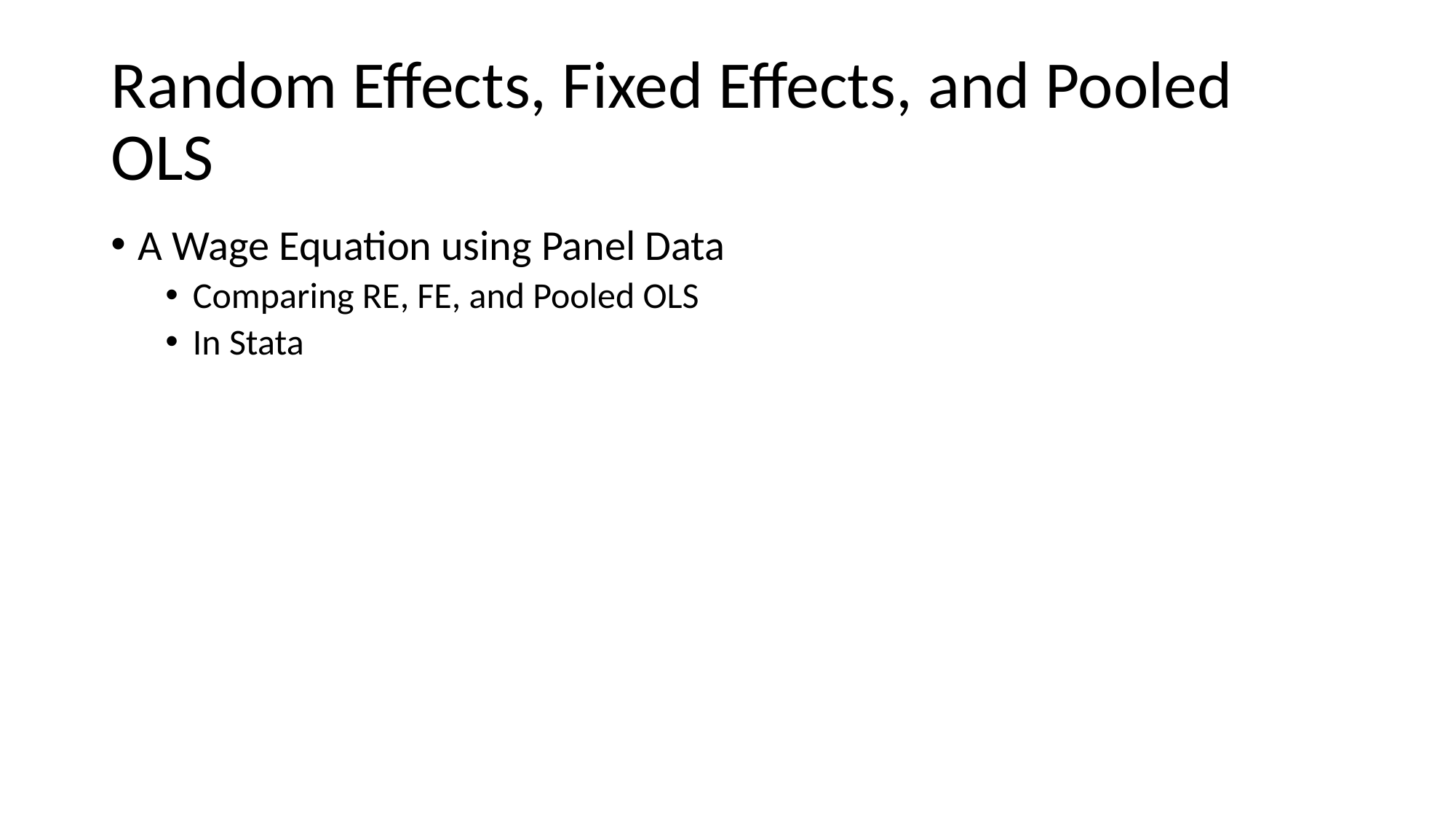

# Random Effects, Fixed Effects, and Pooled OLS
A Wage Equation using Panel Data
Comparing RE, FE, and Pooled OLS
In Stata